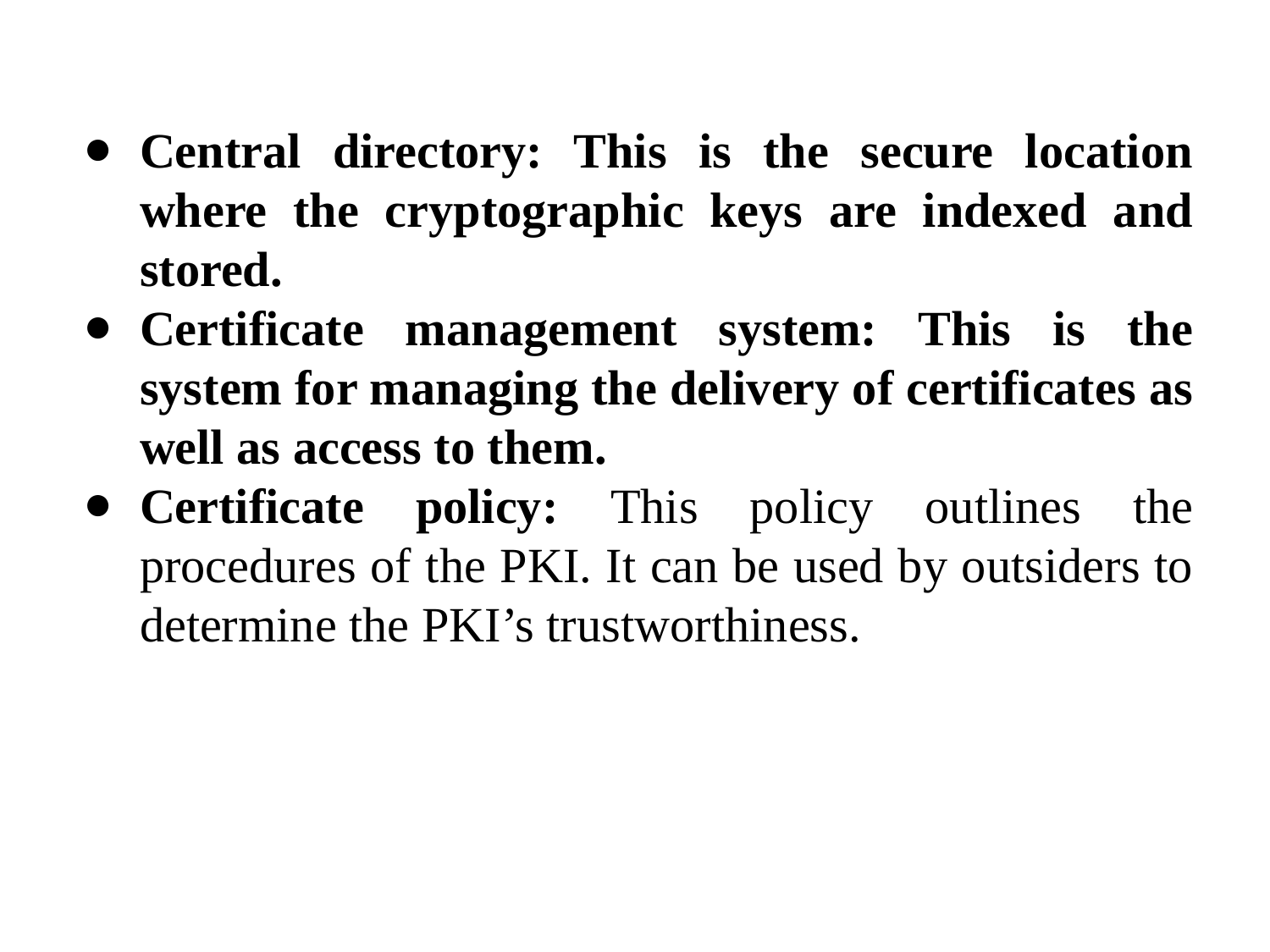

Central directory: This is the secure location where the cryptographic keys are indexed and stored.
Certificate management system: This is the system for managing the delivery of certificates as well as access to them.
Certificate policy: This policy outlines the procedures of the PKI. It can be used by outsiders to determine the PKI’s trustworthiness.